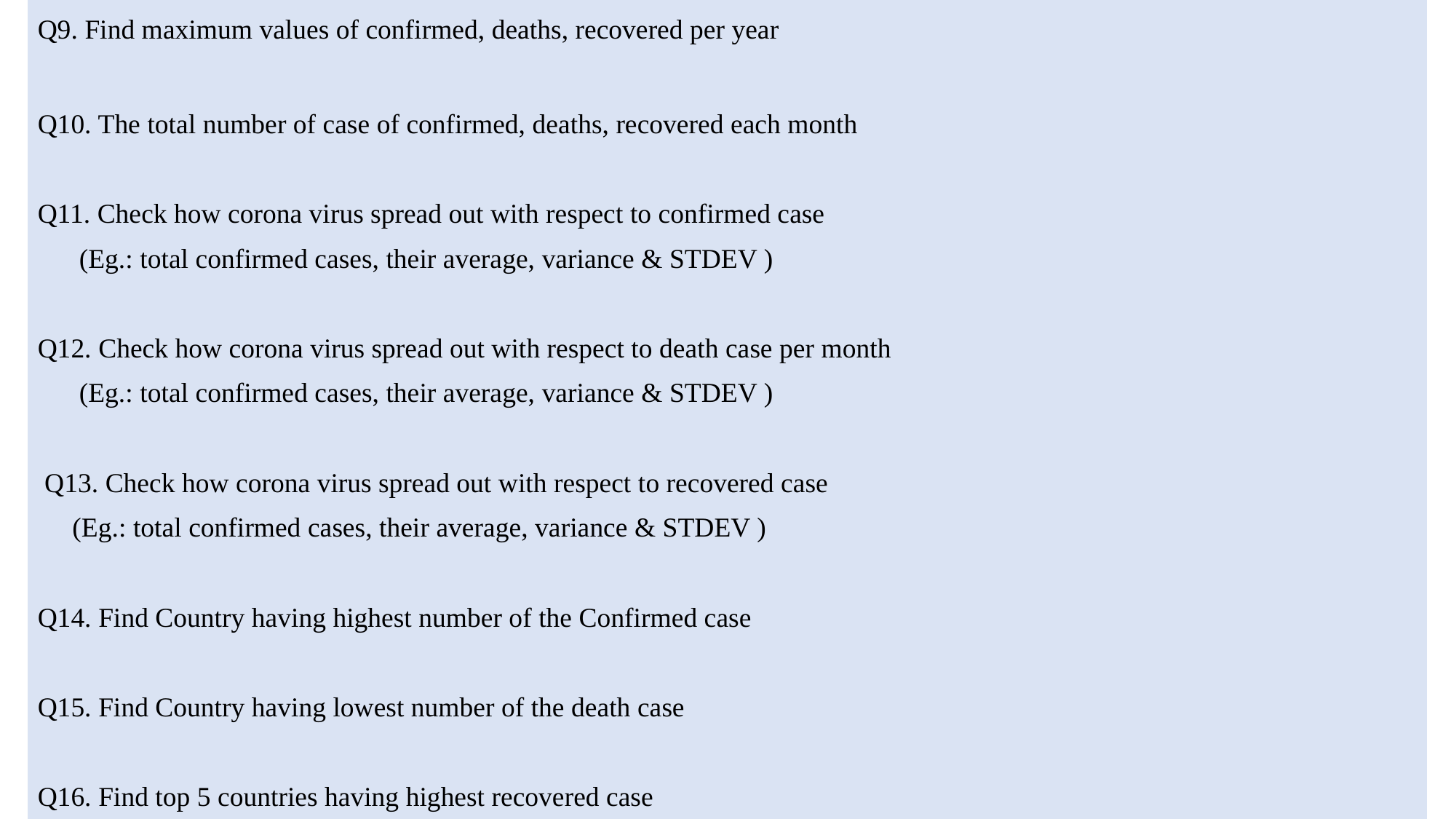

Q9. Find maximum values of confirmed, deaths, recovered per year

Q10. The total number of case of confirmed, deaths, recovered each month

Q11. Check how corona virus spread out with respect to confirmed case
      (Eg.: total confirmed cases, their average, variance & STDEV )

Q12. Check how corona virus spread out with respect to death case per month
      (Eg.: total confirmed cases, their average, variance & STDEV )

 Q13. Check how corona virus spread out with respect to recovered case
     (Eg.: total confirmed cases, their average, variance & STDEV )

Q14. Find Country having highest number of the Confirmed case

Q15. Find Country having lowest number of the death case

Q16. Find top 5 countries having highest recovered case